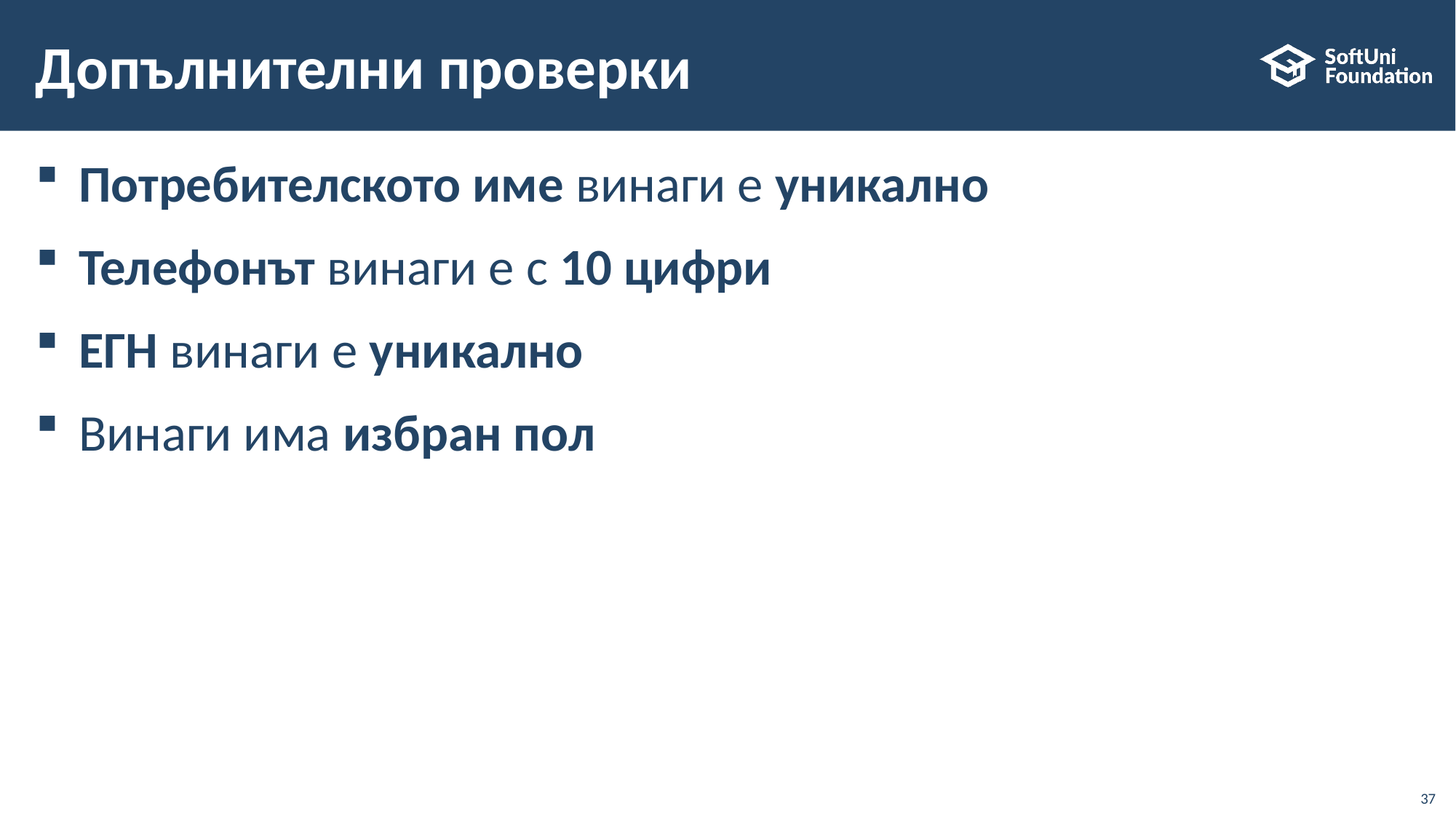

# Допълнителни проверки
Потребителското име винаги е уникално
Телефонът винаги е с 10 цифри
ЕГН винаги е уникално
Винаги има избран пол
37